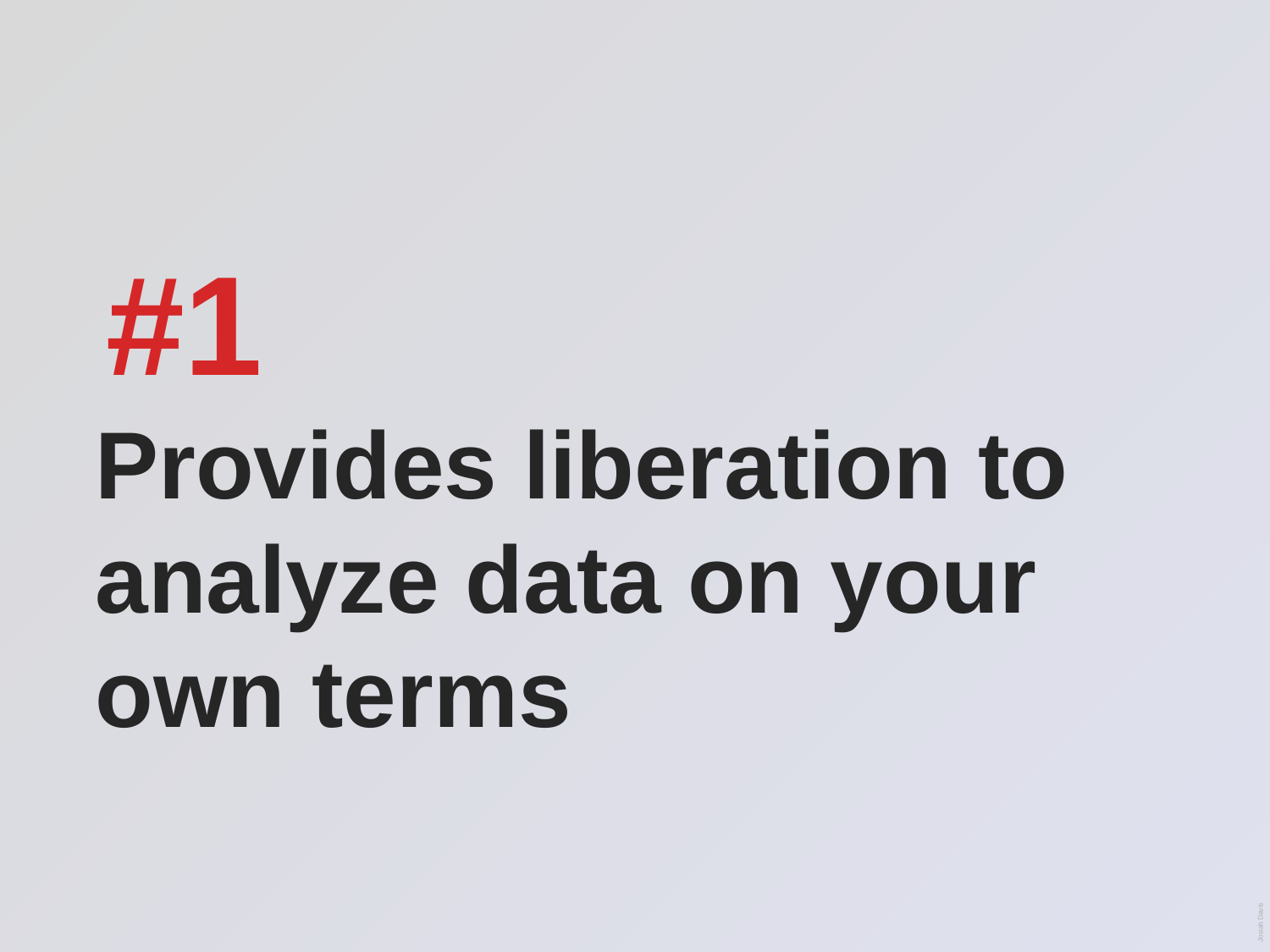

#1
Provides liberation to analyze data on your own terms